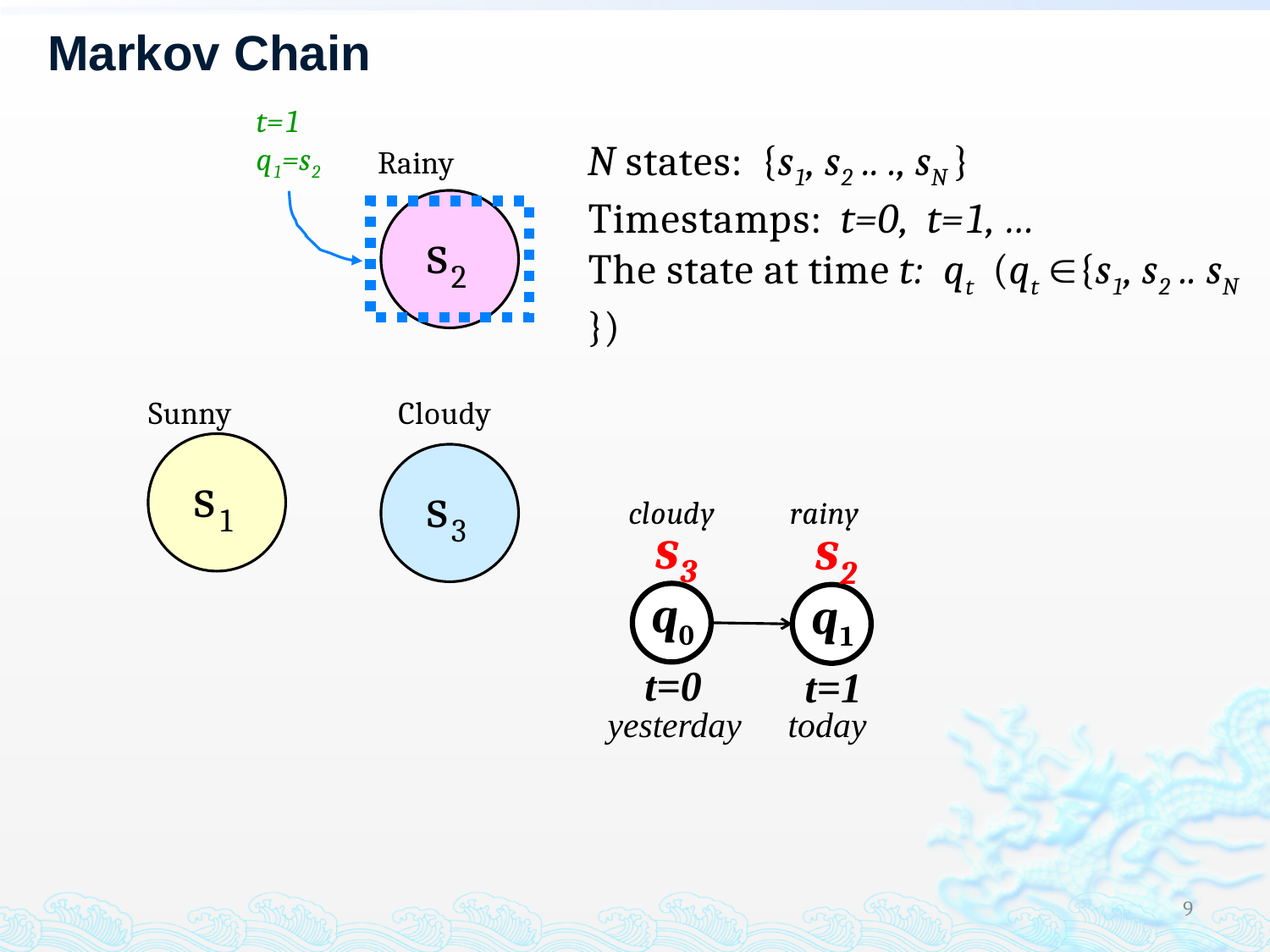

# Markov Chain
t=1
q1=s2

N states:  {s1, s2 .. ., sN }
Timestamps:  t=0,  t=1, …
The state at time t:  qt  (qt ∈{s1, s2 .. sN })

Rainy

s2
Sunny
Cloudy

s1
s3
cloudy
rainy
s3
q0

t=0
s2
q1

t=1
yesterday
today
9